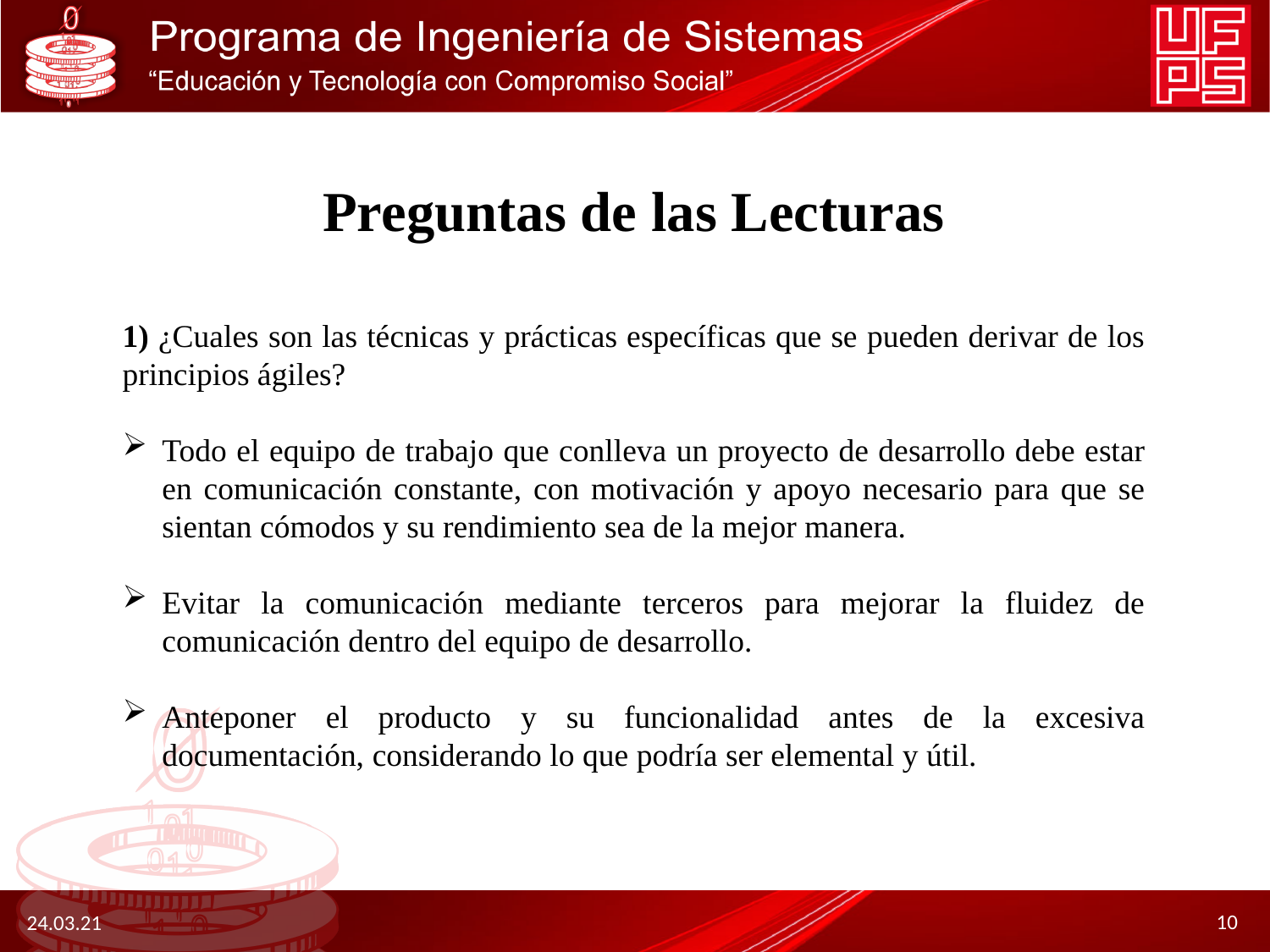

Preguntas de las Lecturas
1) ¿Cuales son las técnicas y prácticas específicas que se pueden derivar de los principios ágiles?

Todo el equipo de trabajo que conlleva un proyecto de desarrollo debe estar en comunicación constante, con motivación y apoyo necesario para que se sientan cómodos y su rendimiento sea de la mejor manera.

Evitar la comunicación mediante terceros para mejorar la fluidez de comunicación dentro del equipo de desarrollo.

Anteponer el producto y su funcionalidad antes de la excesiva documentación, considerando lo que podría ser elemental y útil.
10
24.03.21